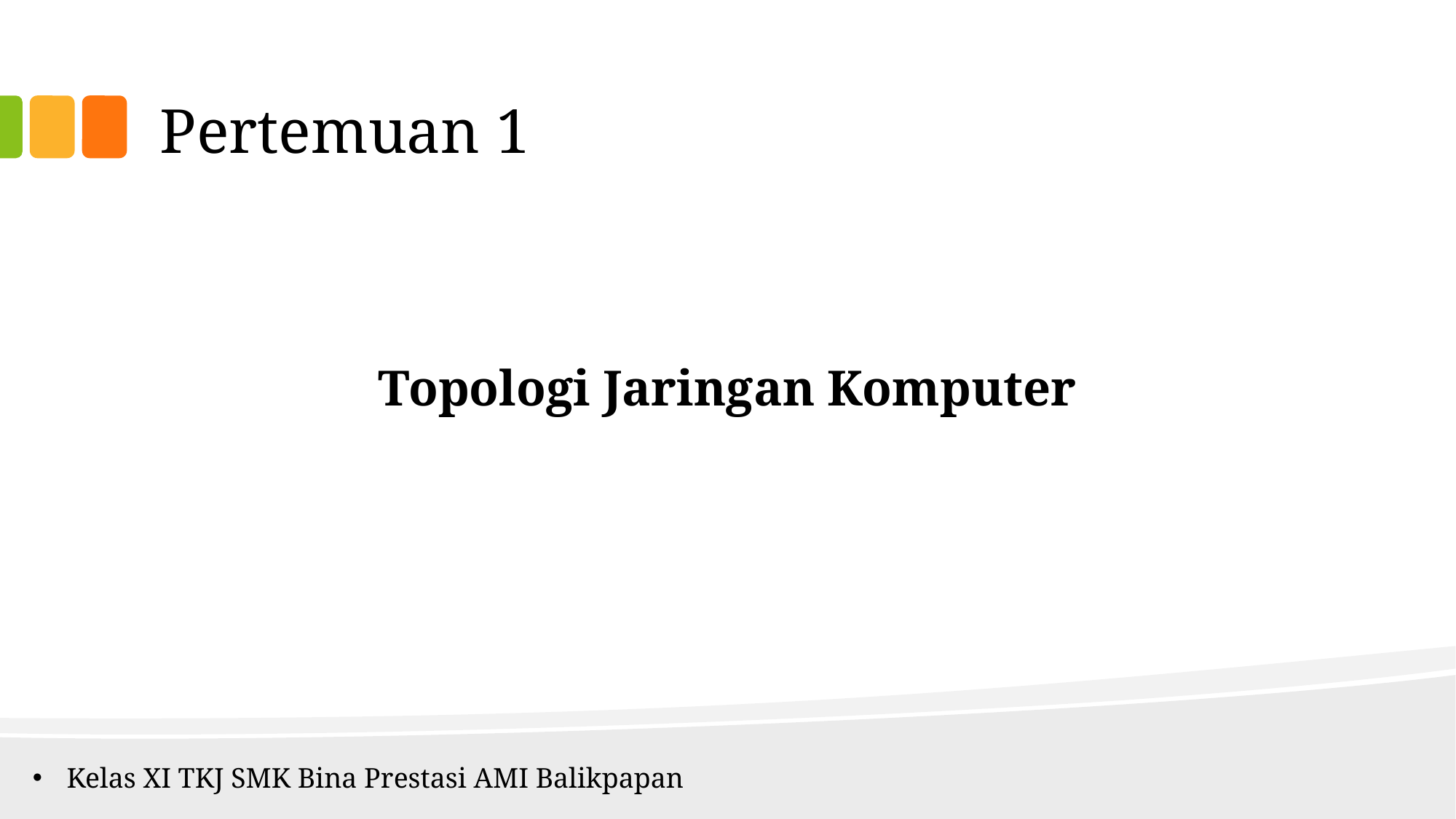

# Pertemuan 1
Topologi Jaringan Komputer
Kelas XI TKJ SMK Bina Prestasi AMI Balikpapan